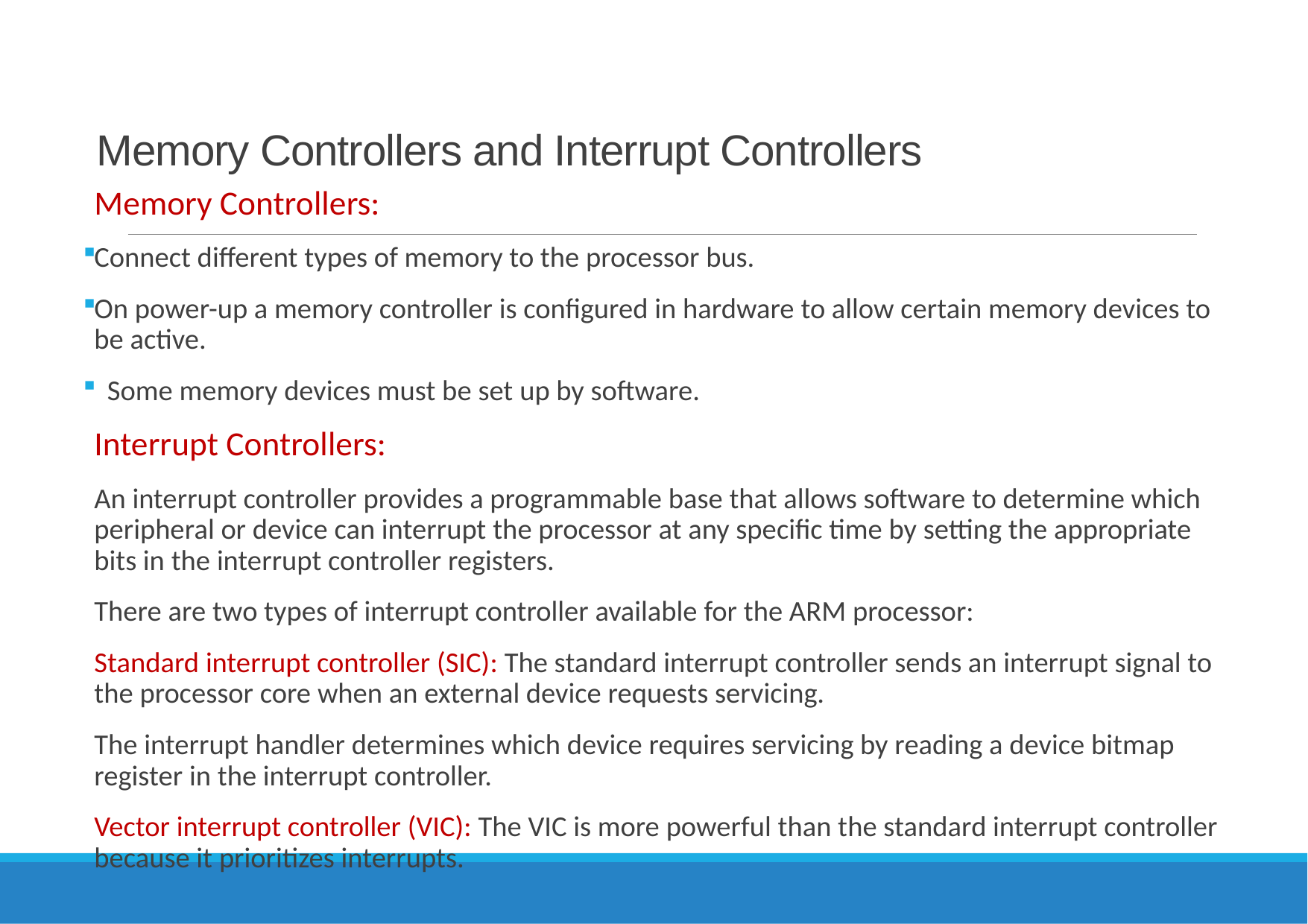

# Memory Controllers and Interrupt Controllers
Memory Controllers:
Connect different types of memory to the processor bus.
On power-up a memory controller is configured in hardware to allow certain memory devices to be active.
  Some memory devices must be set up by software.
Interrupt Controllers:
An interrupt controller provides a programmable base that allows software to determine which peripheral or device can interrupt the processor at any specific time by setting the appropriate bits in the interrupt controller registers.
There are two types of interrupt controller available for the ARM processor:
Standard interrupt controller (SIC): The standard interrupt controller sends an interrupt signal to  the processor core when an external device requests servicing.
The interrupt handler determines which device requires servicing by reading a device bitmap register in the interrupt controller.
Vector interrupt controller (VIC): The VIC is more powerful than the standard interrupt controller  because it prioritizes interrupts.